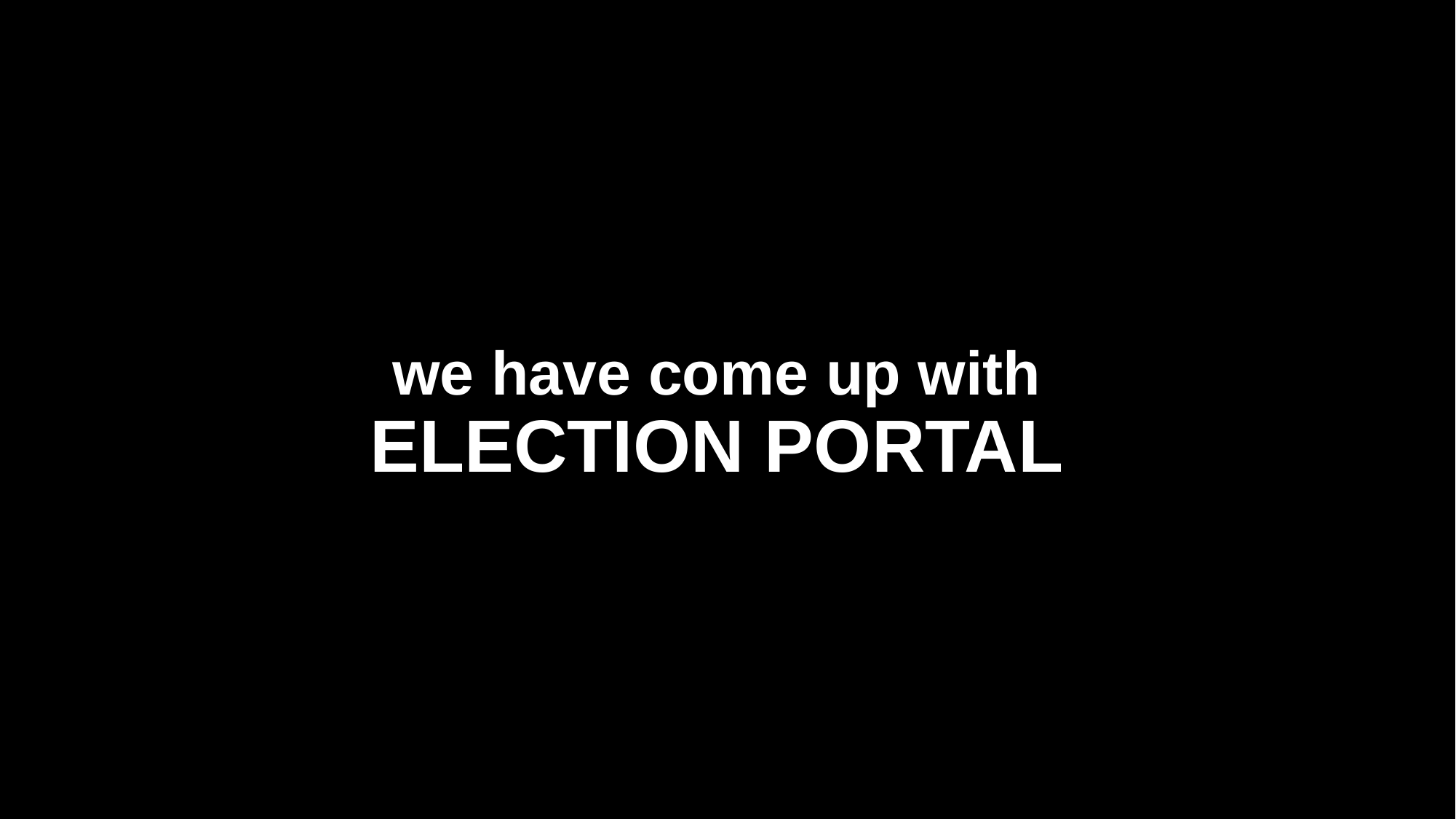

# we have come up with ELECTION PORTAL